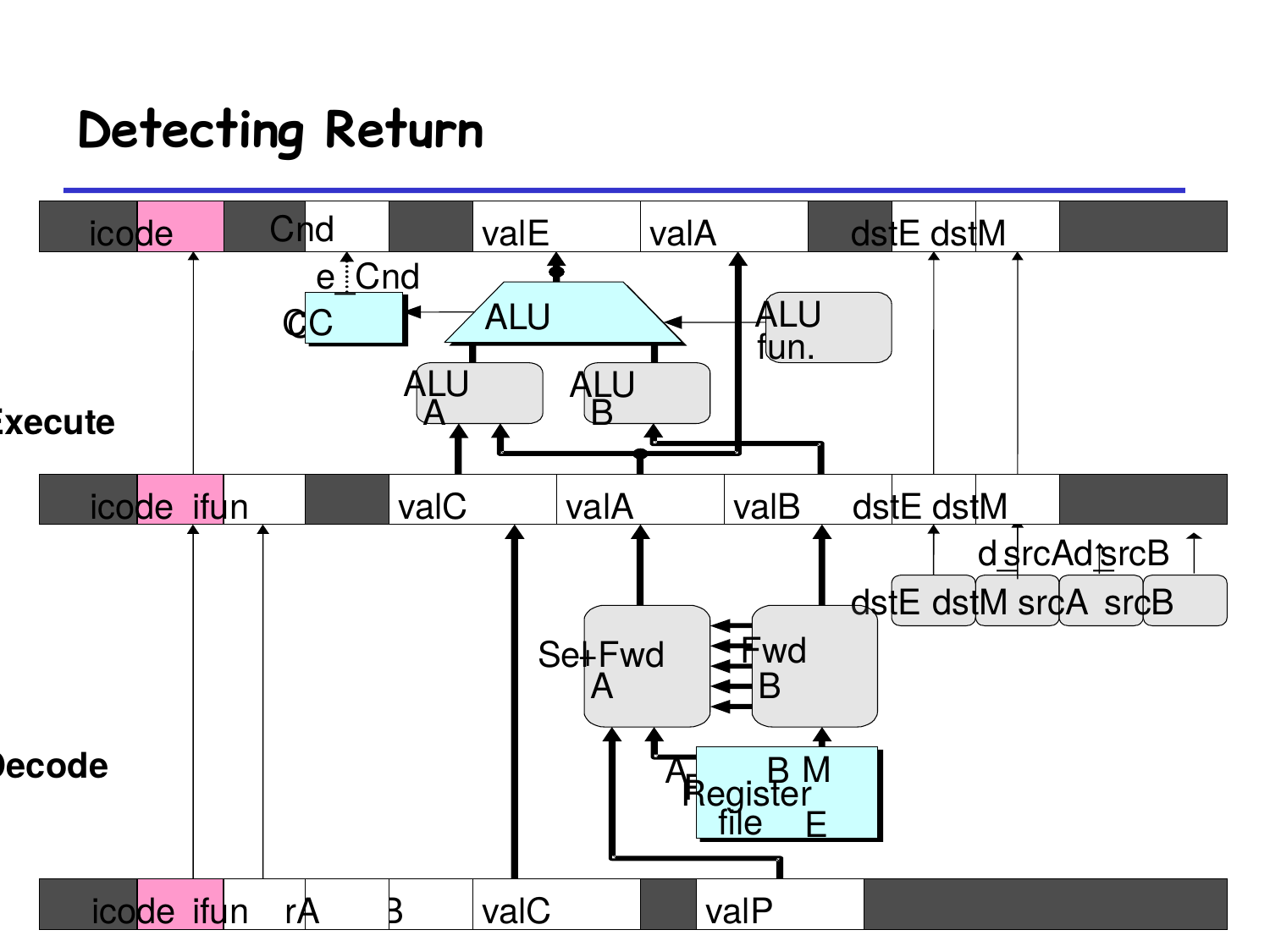

# Detecting Return

Cnd
M
icode
valE
valA
dstE
dstM

e_Cnd

ALU
ALU
ALU
CC

CC

fun.

ALU
ALU
A
B

Execute

E
icode
ifun
valC
valA
valB
dstE
dstM

d_
srcA
d_
srcB

dstE
dstM
srcA
srcB

Fwd
Sel
+Fwd

A
B

Decode

M
A
B

Register
Register
file
file
E

24

D
icode
ifun
rA
rB
valC
valP